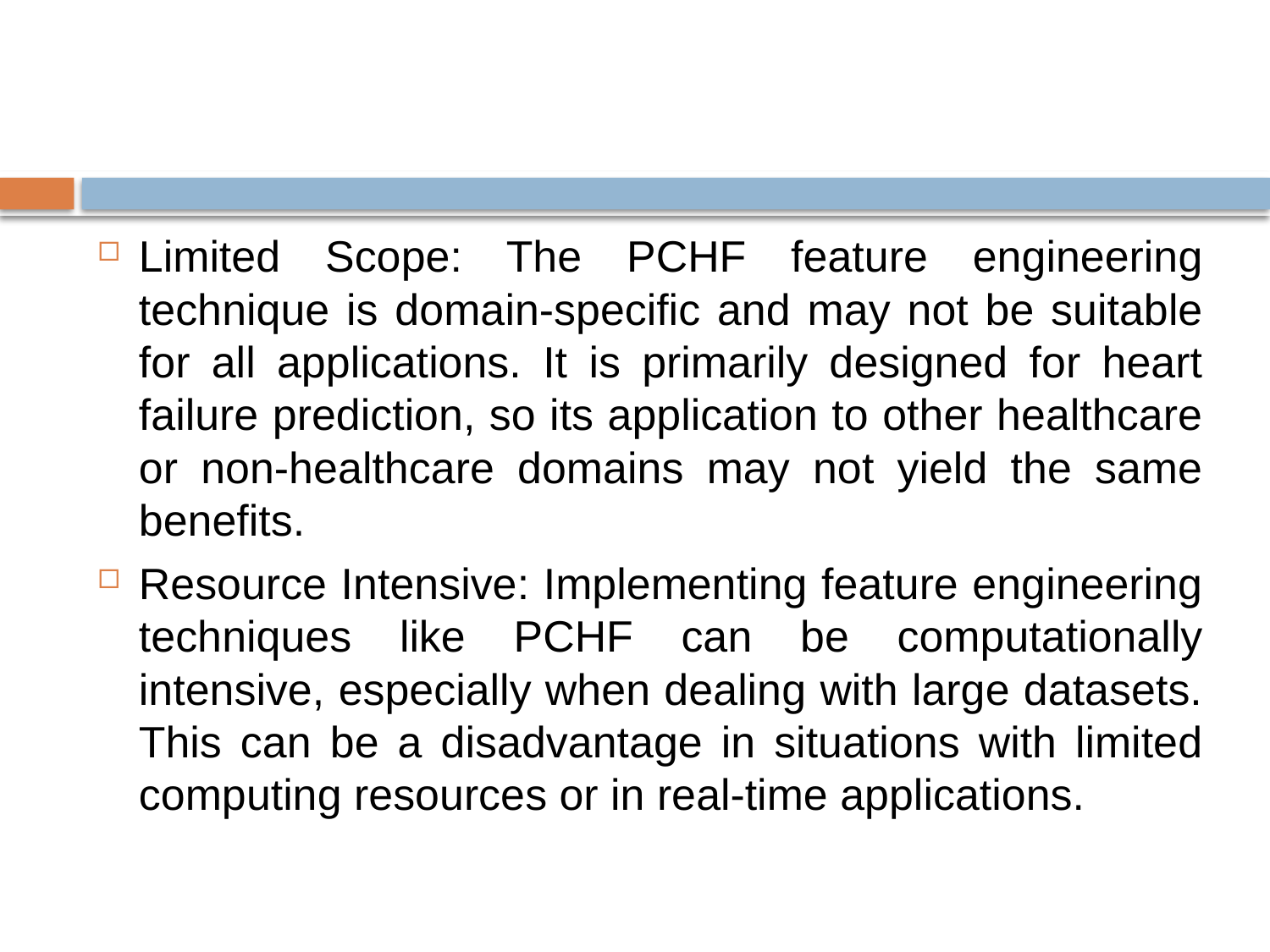

#
Limited Scope: The PCHF feature engineering technique is domain-specific and may not be suitable for all applications. It is primarily designed for heart failure prediction, so its application to other healthcare or non-healthcare domains may not yield the same benefits.
Resource Intensive: Implementing feature engineering techniques like PCHF can be computationally intensive, especially when dealing with large datasets. This can be a disadvantage in situations with limited computing resources or in real-time applications.